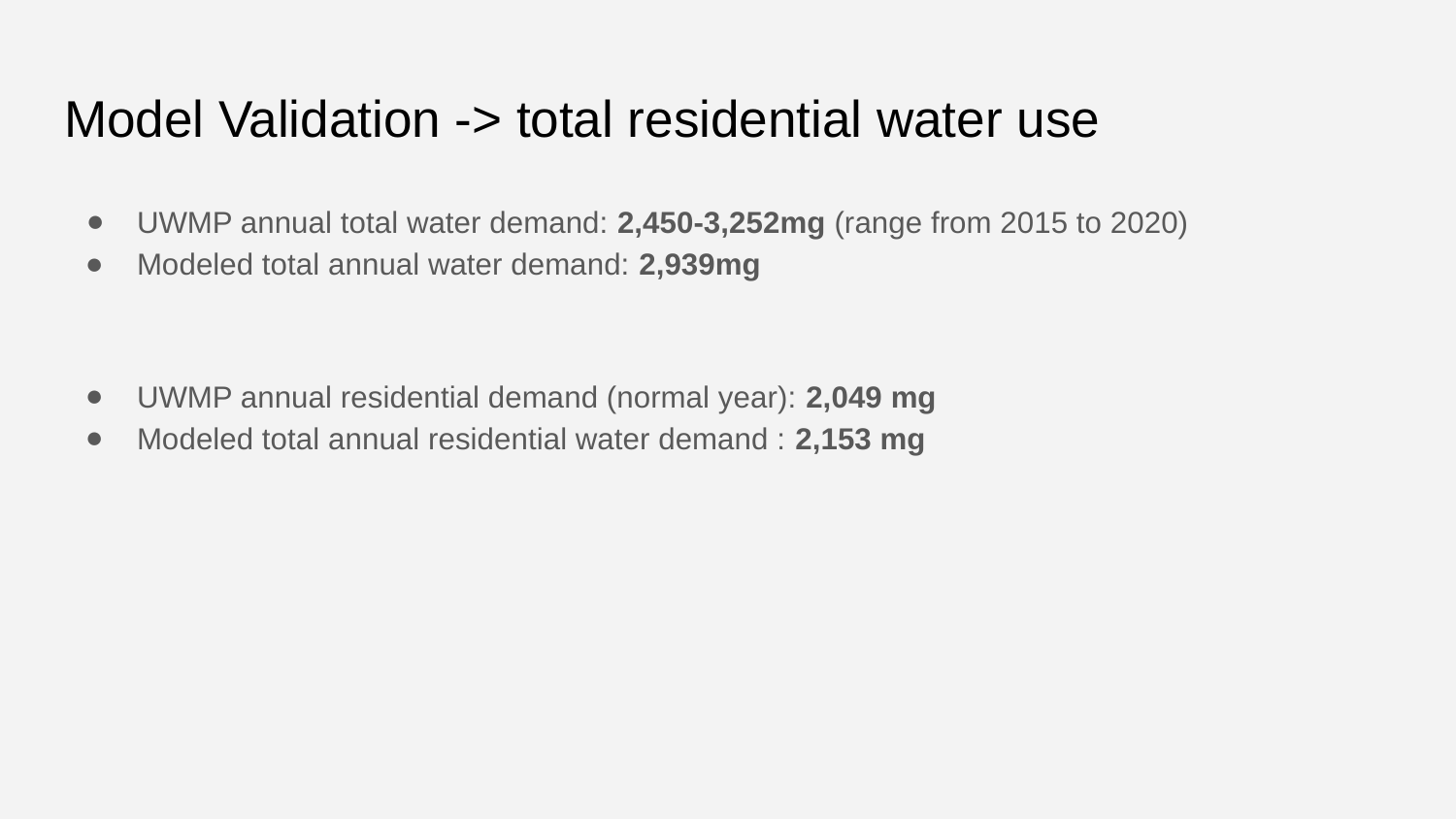

# Model Validation -> total residential water use
UWMP annual total water demand: 2,450-3,252mg (range from 2015 to 2020)
Modeled total annual water demand: 2,939mg

UWMP annual residential demand (normal year): 2,049 mg
Modeled total annual residential water demand : 2,153 mg